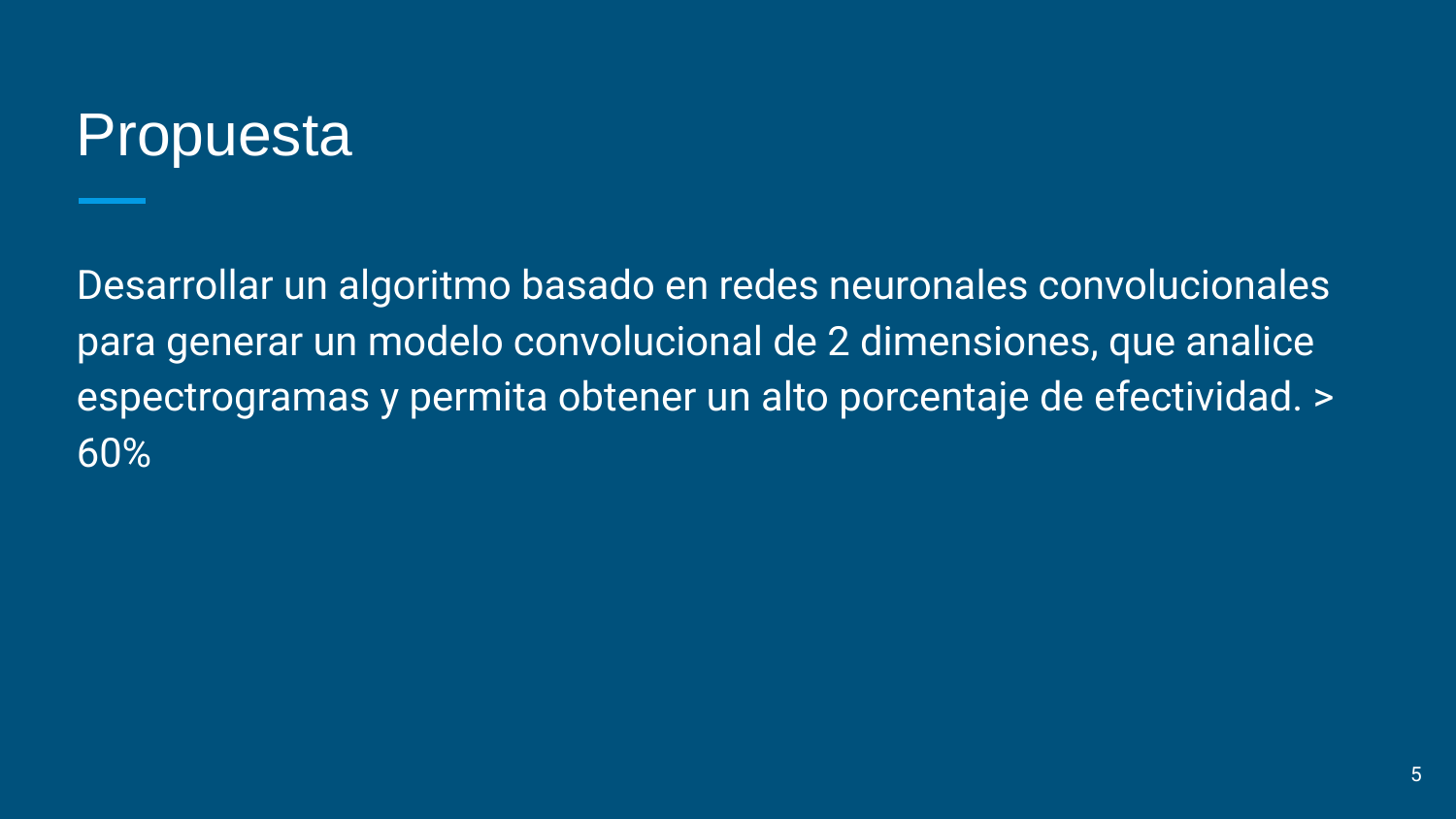

# Propuesta
Desarrollar un algoritmo basado en redes neuronales convolucionales para generar un modelo convolucional de 2 dimensiones, que analice espectrogramas y permita obtener un alto porcentaje de efectividad. > 60%

5